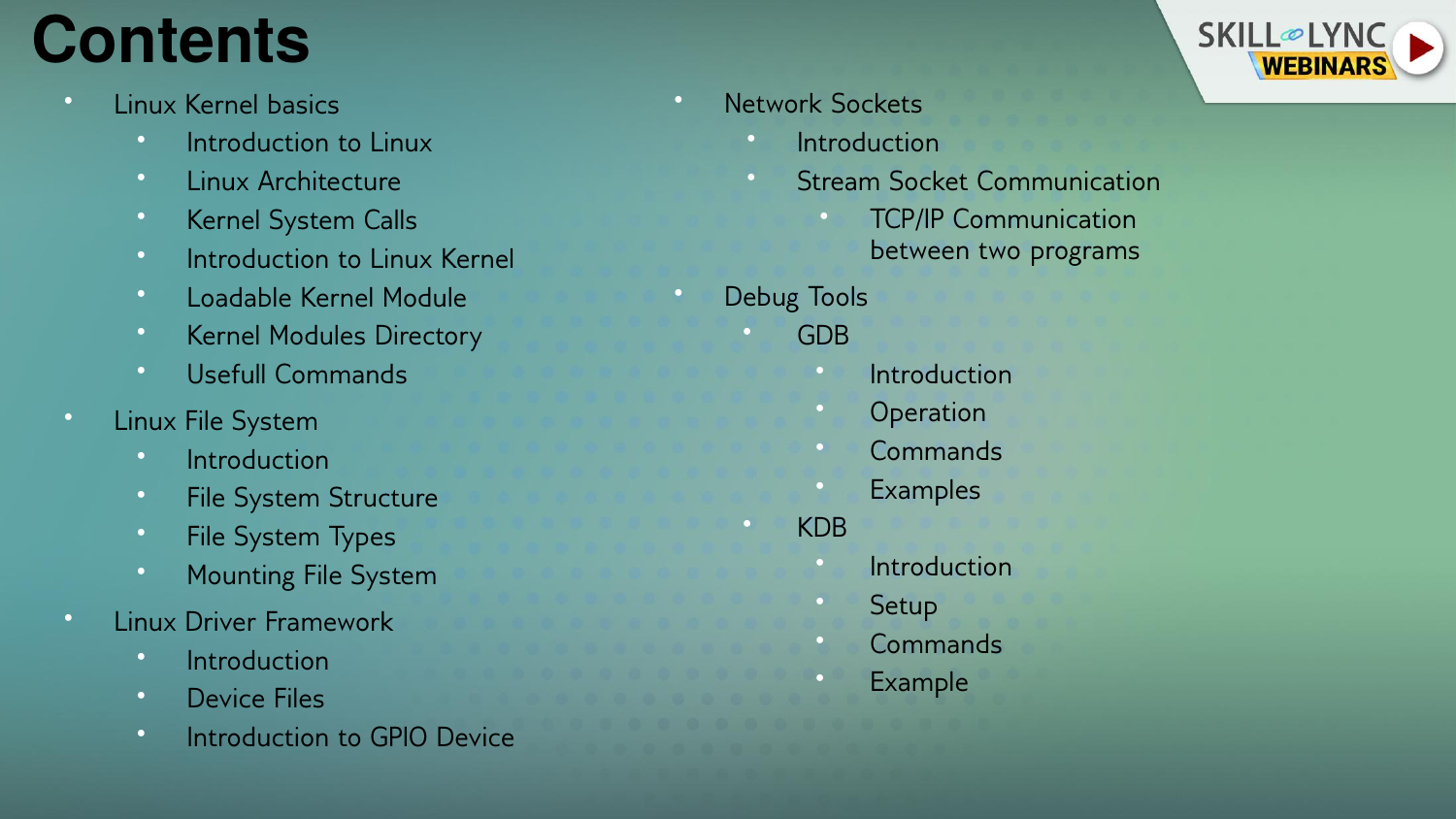

# Contents
Network Sockets
Introduction
Stream Socket Communication
TCP/IP Communication between two programs
Debug Tools
GDB
Introduction
Operation
Commands
Examples
KDB
Introduction
Setup
Commands
Example

Linux Kernel basics
Introduction to Linux
Linux Architecture
Kernel System Calls
Introduction to Linux Kernel
Loadable Kernel Module
Kernel Modules Directory
Usefull Commands
Linux File System
Introduction
File System Structure
File System Types
Mounting File System
Linux Driver Framework
Introduction
Device Files
Introduction to GPIO Device